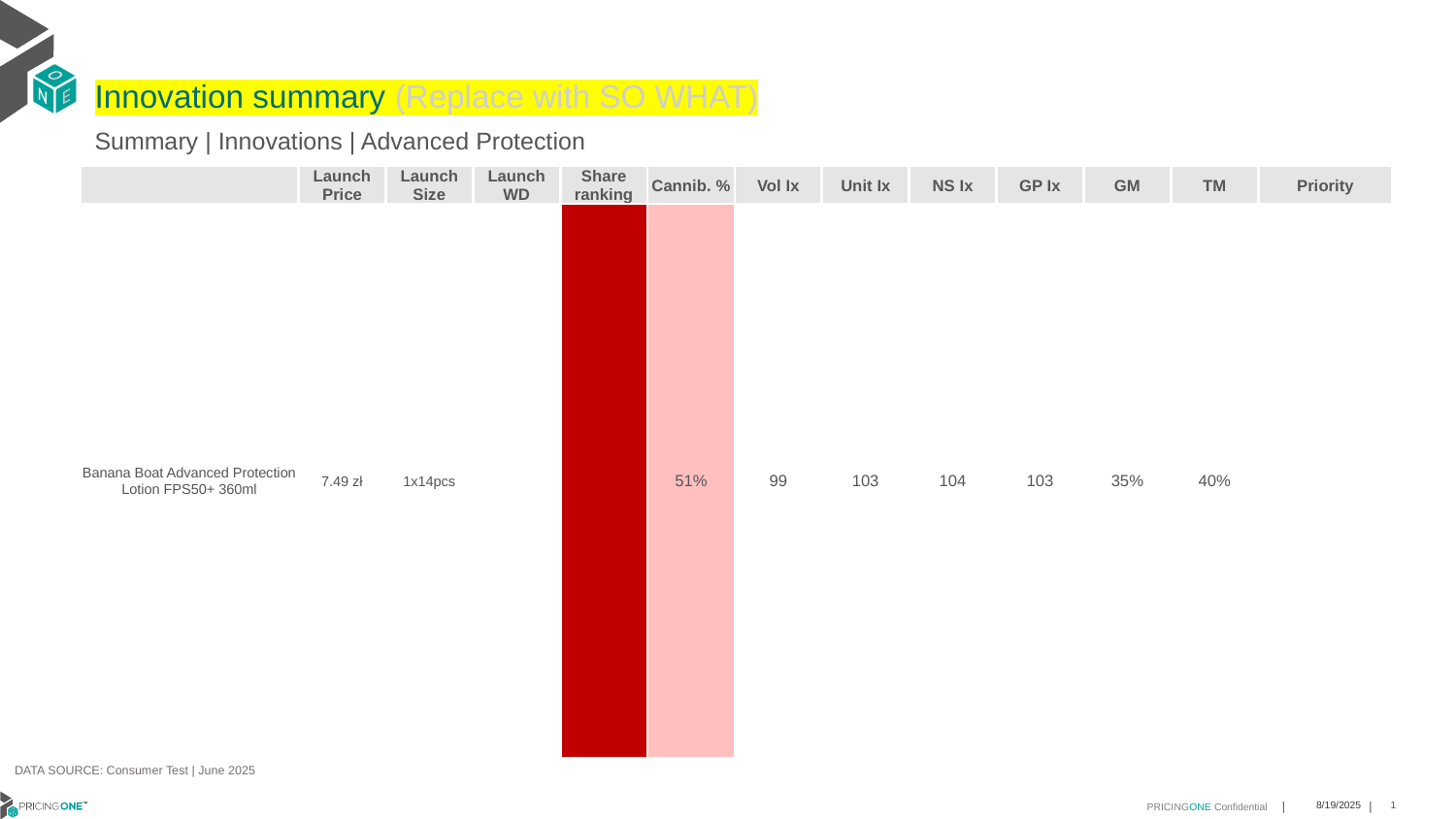

# Innovation summary (Replace with SO WHAT)
Summary | Innovations | Advanced Protection
|  | Launch Price | Launch Size | Launch WD | Share ranking | Cannib. % | Vol Ix | Unit Ix | NS Ix | GP Ix | GM | TM | Priority |
| --- | --- | --- | --- | --- | --- | --- | --- | --- | --- | --- | --- | --- |
| Banana Boat Advanced Protection Lotion FPS50+ 360ml | 7.49 zł | 1x14pcs |  |  | 51% | 99 | 103 | 104 | 103 | 35% | 40% |  |
DATA SOURCE: Consumer Test | June 2025
8/19/2025
1